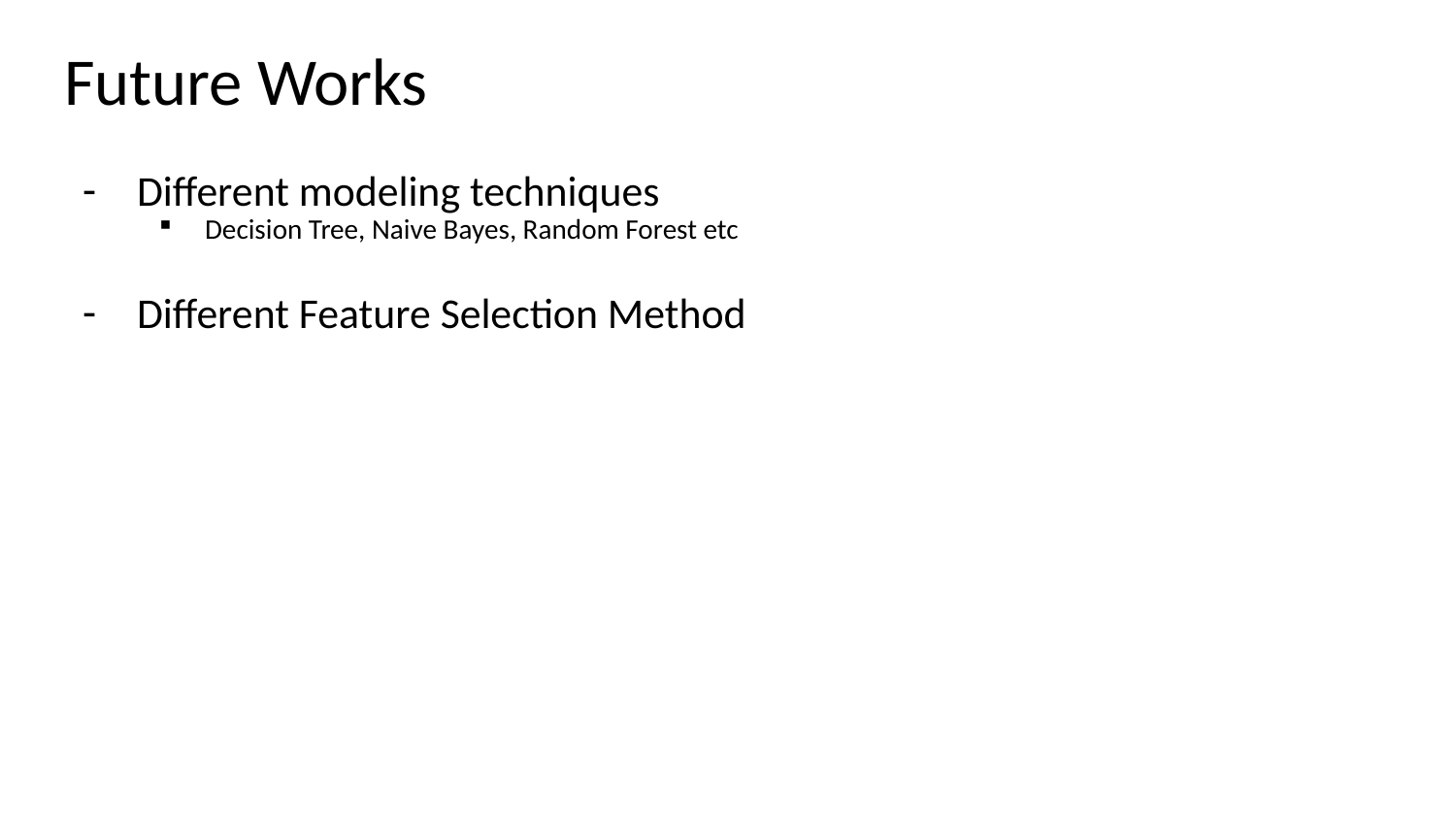

# Future Works
Different modeling techniques
Decision Tree, Naive Bayes, Random Forest etc

Different Feature Selection Method